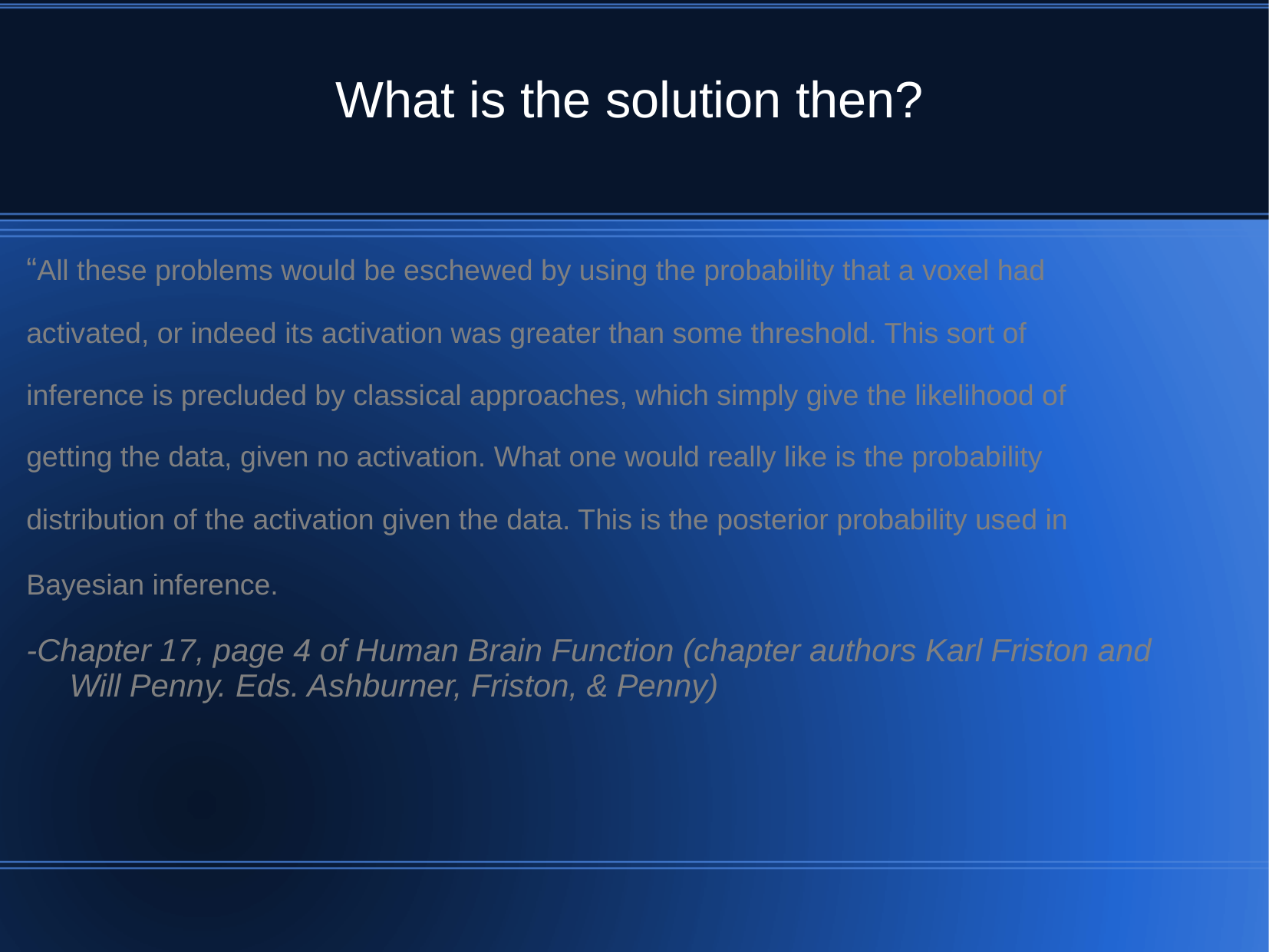

What is the solution then?
# “All these problems would be eschewed by using the probability that a voxel had
activated, or indeed its activation was greater than some threshold. This sort of
inference is precluded by classical approaches, which simply give the likelihood of
getting the data, given no activation. What one would really like is the probability
distribution of the activation given the data. This is the posterior probability used in
Bayesian inference.
-Chapter 17, page 4 of Human Brain Function (chapter authors Karl Friston and Will Penny. Eds. Ashburner, Friston, & Penny)